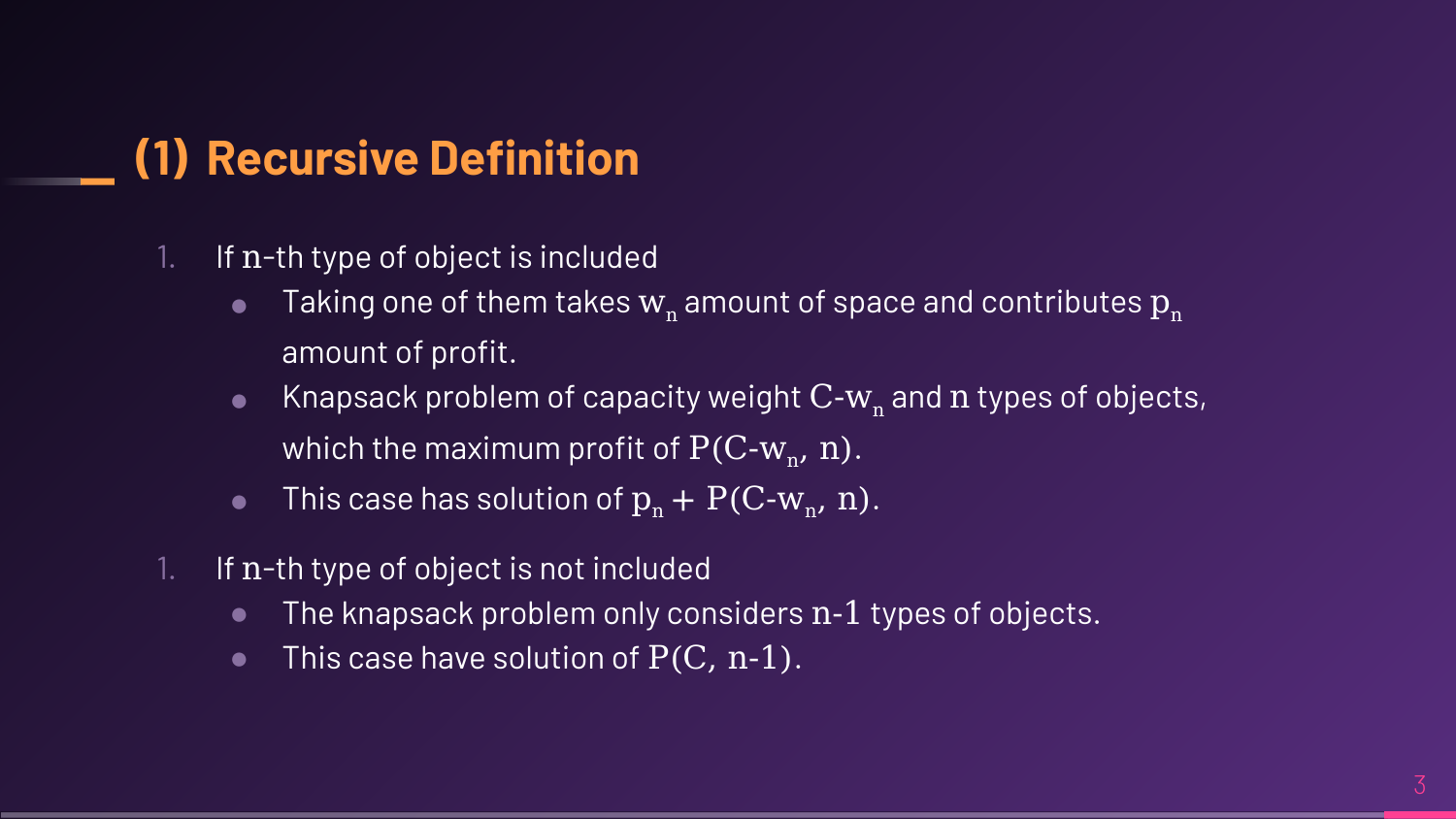

# (1)  Recursive Definition
 If n-th type of object is included
Taking one of them takes wn amount of space and contributes pn amount of profit.
Knapsack problem of capacity weight C-wn and n types of objects, which the maximum profit of P(C-wn, n).
This case has solution of pn + P(C-wn, n).
 If n-th type of object is not included
The knapsack problem only considers n-1 types of objects.
This case have solution of P(C, n-1).
3